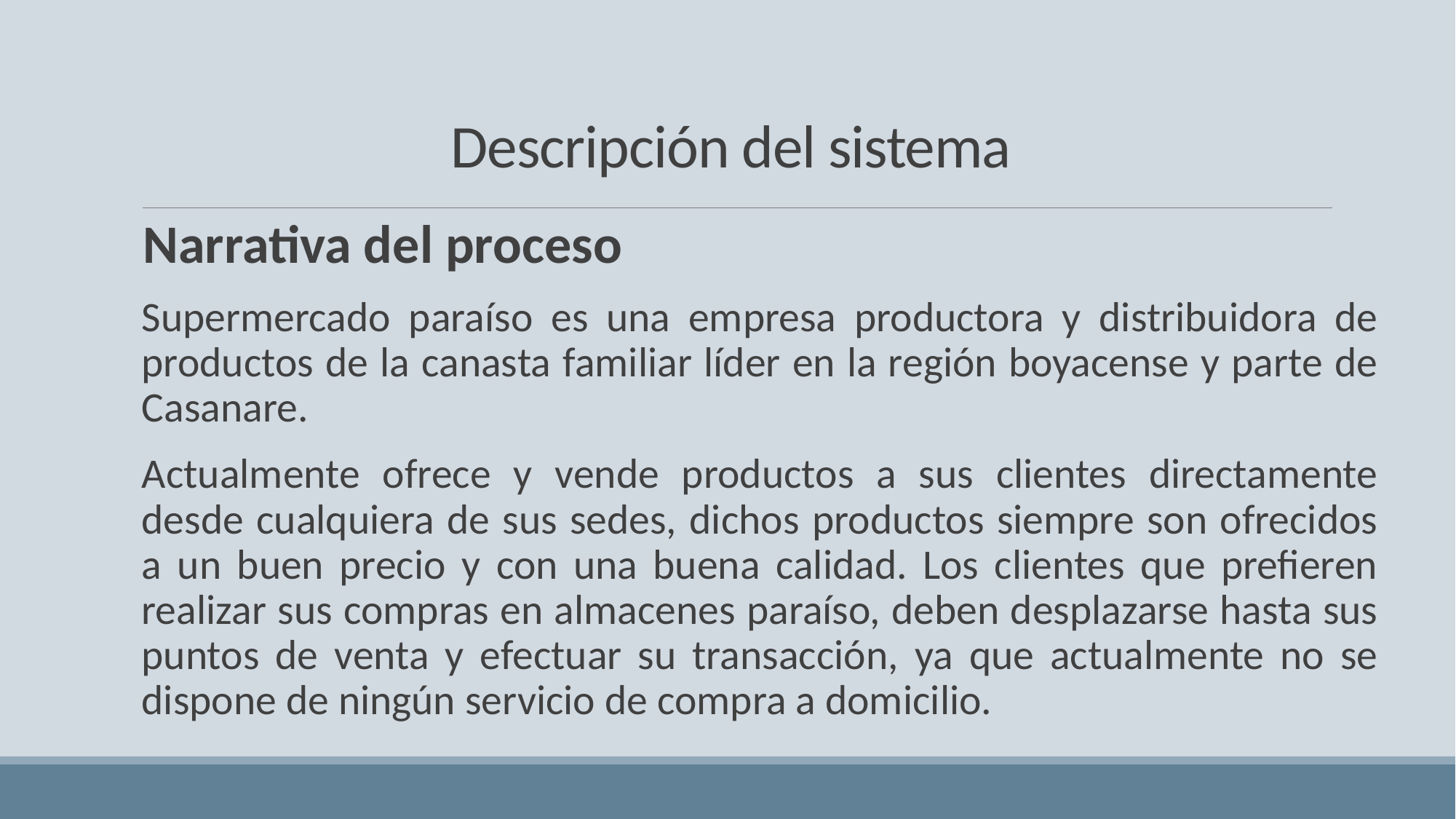

# Descripción del sistema
Narrativa del proceso
Supermercado paraíso es una empresa productora y distribuidora de productos de la canasta familiar líder en la región boyacense y parte de Casanare.
Actualmente ofrece y vende productos a sus clientes directamente desde cualquiera de sus sedes, dichos productos siempre son ofrecidos a un buen precio y con una buena calidad. Los clientes que prefieren realizar sus compras en almacenes paraíso, deben desplazarse hasta sus puntos de venta y efectuar su transacción, ya que actualmente no se dispone de ningún servicio de compra a domicilio.